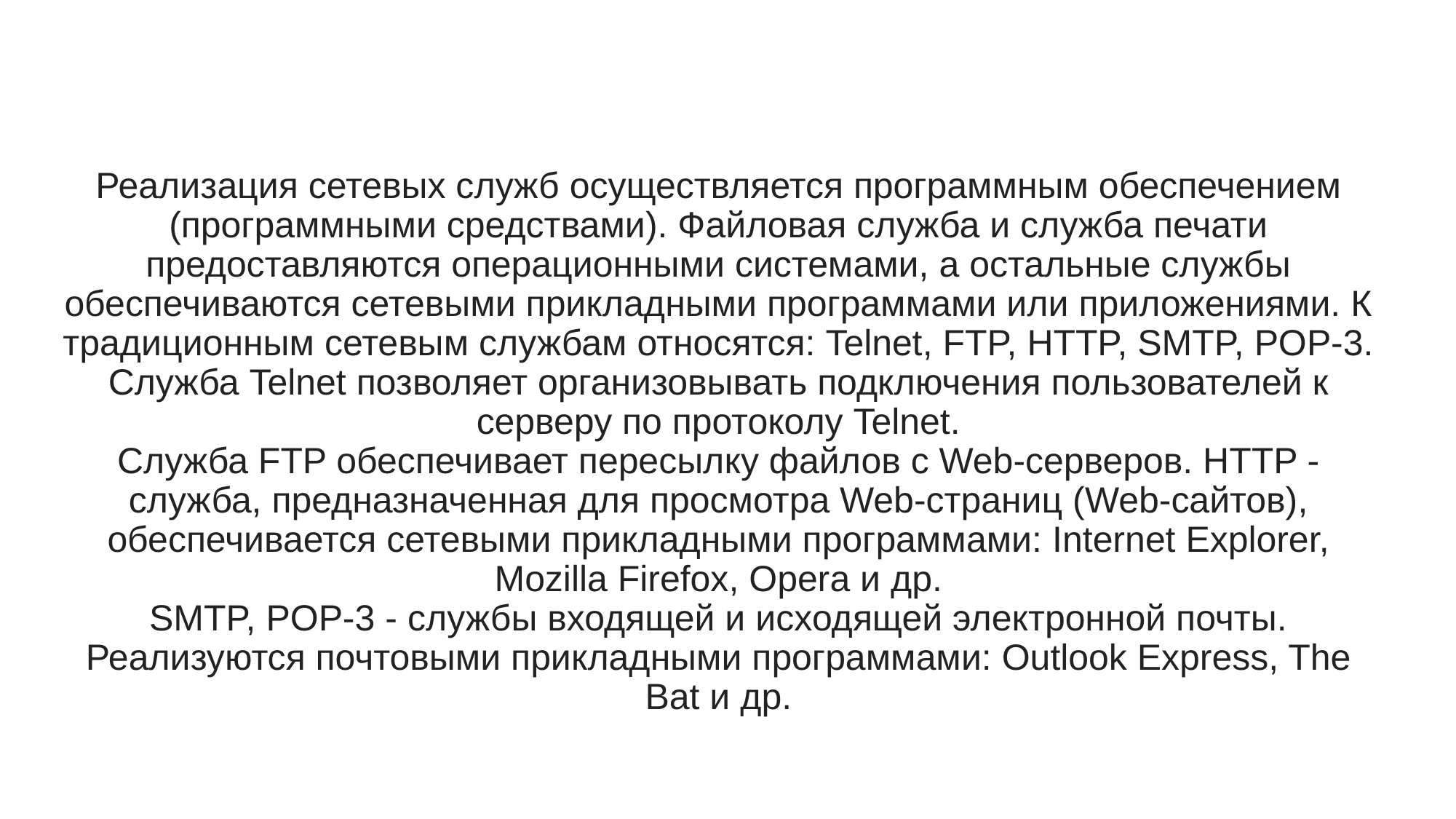

# Реализация сетевых служб осуществляется программным обеспечением (программными средствами). Файловая служба и служба печати предоставляются операционными системами, а остальные службы обеспечиваются сетевыми прикладными программами или приложениями. К традиционным сетевым службам относятся: Telnet, FTP, HTTP, SMTP, POP-3. Служба Telnet позволяет организовывать подключения пользователей к серверу по протоколу Telnet. Служба FTP обеспечивает пересылку файлов с Web-серверов. HTTP - служба, предназначенная для просмотра Web-страниц (Web-сайтов), обеспечивается сетевыми прикладными программами: Internet Explorer, Mozilla Firefox, Opera и др. SMTP, POP-3 - службы входящей и исходящей электронной почты. Реализуются почтовыми прикладными программами: Outlook Express, The Bat и др.